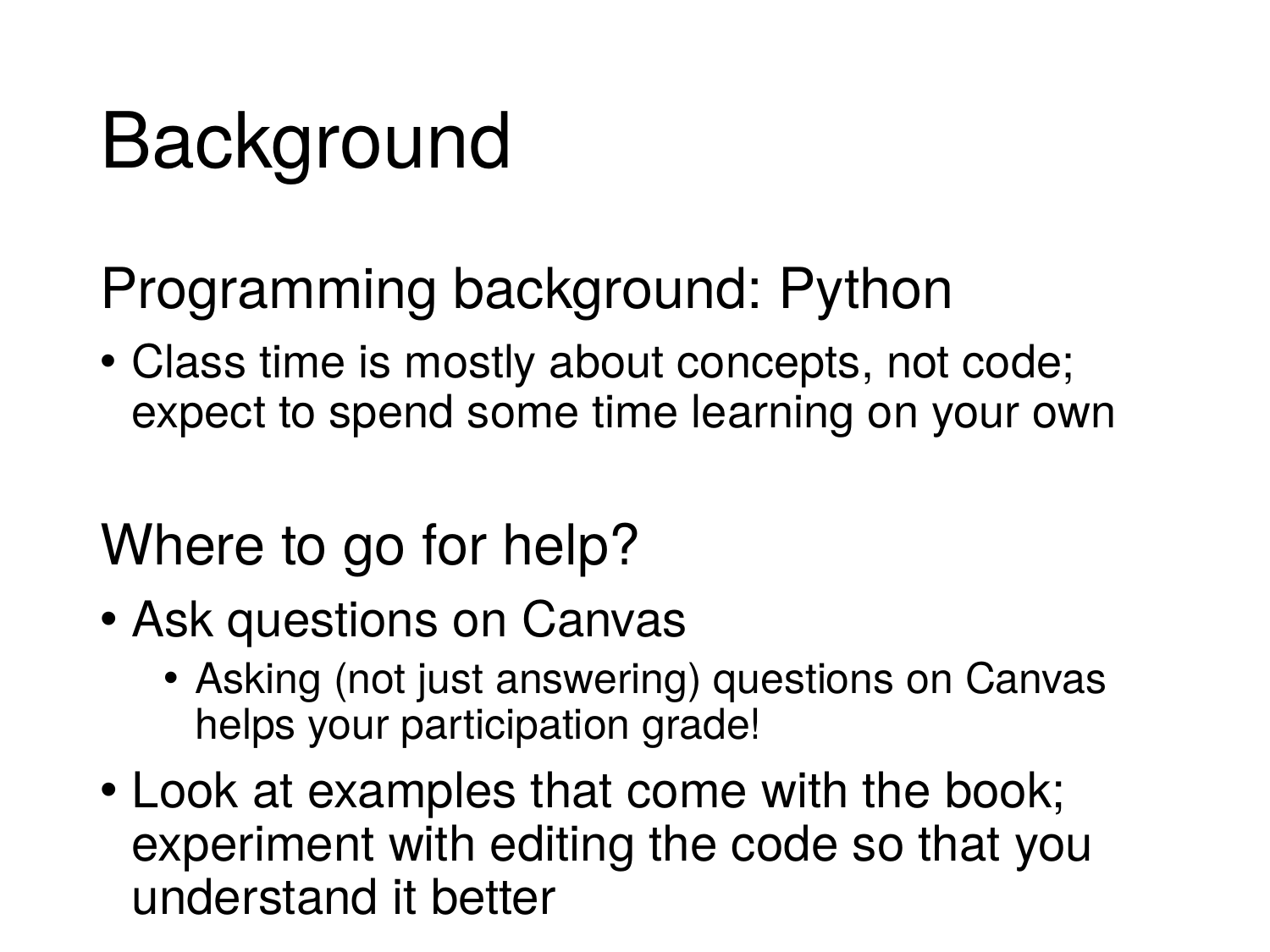

# Background
Programming background: Python
Class time is mostly about concepts, not code; expect to spend some time learning on your own
Where to go for help?
Ask questions on Canvas
Asking (not just answering) questions on Canvas helps your participation grade!
Look at examples that come with the book; experiment with editing the code so that you understand it better